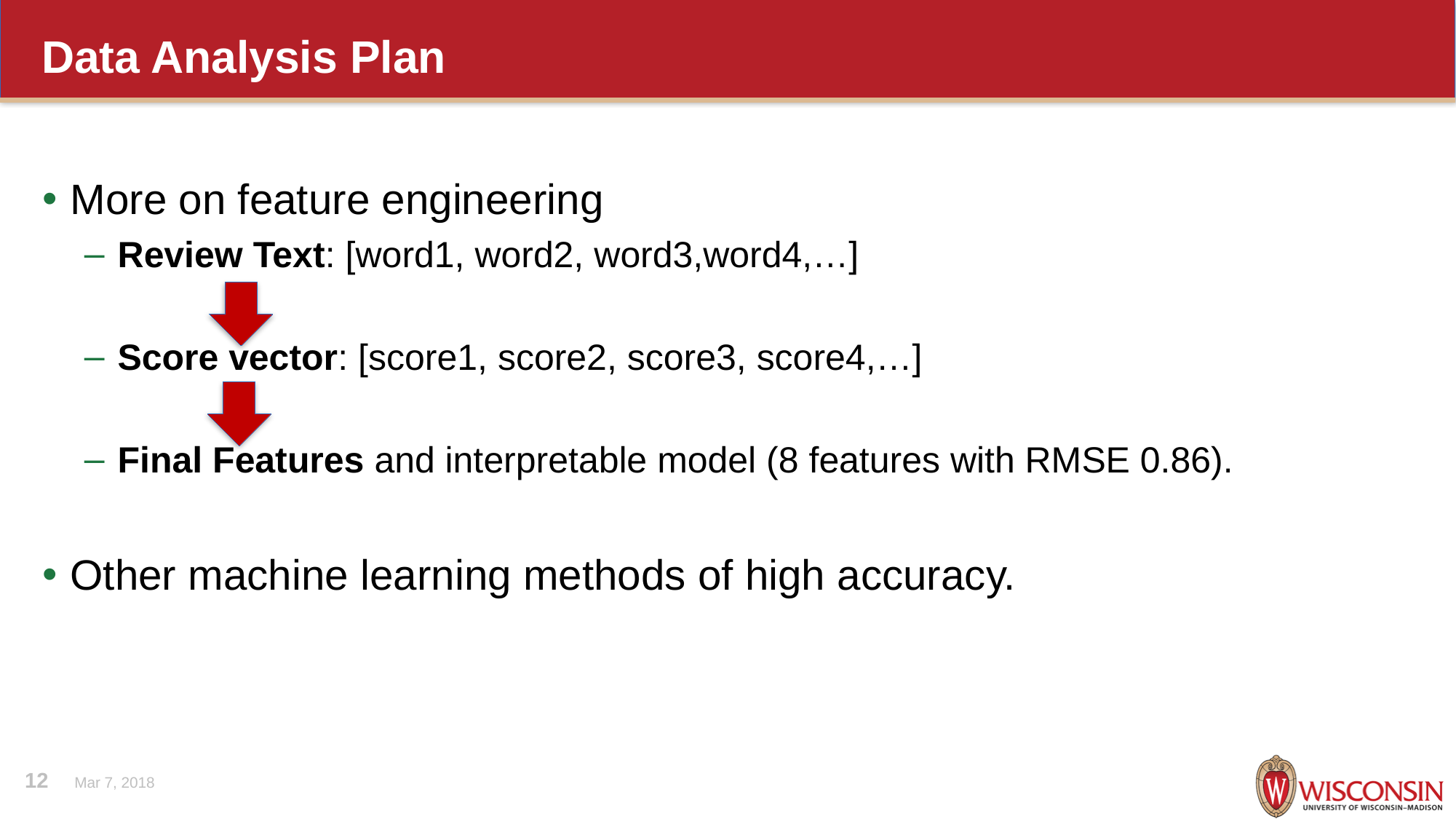

# Data Analysis Plan
More on feature engineering
Review Text: [word1, word2, word3,word4,…]

Score vector: [score1, score2, score3, score4,…]

Final Features and interpretable model (8 features with RMSE 0.86).

Other machine learning methods of high accuracy.